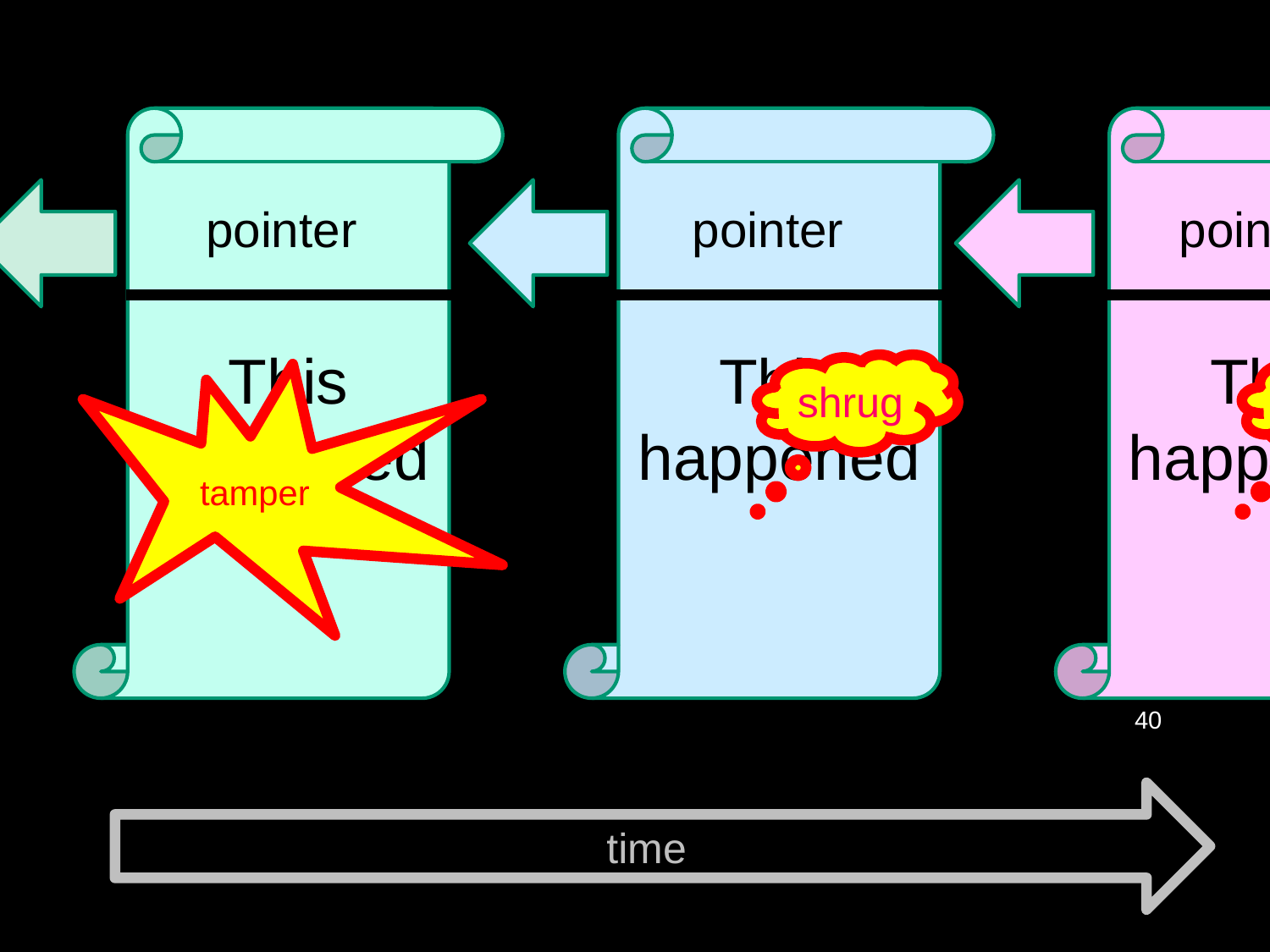

This happened
This happened
This happened

pointer
pointer
pointer
shrug
shrug

tamper
40
time